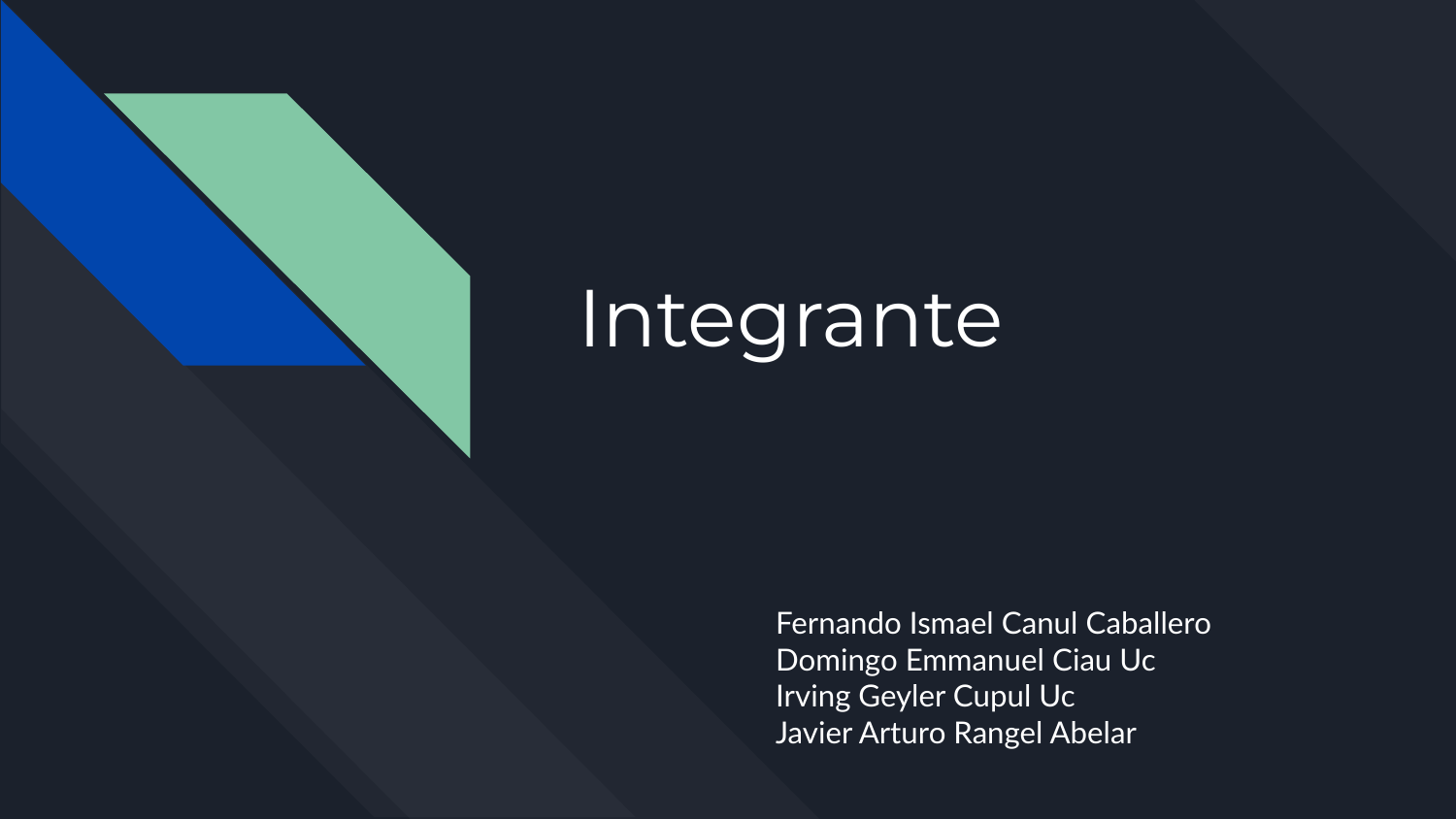

# Integrante
Fernando Ismael Canul Caballero
Domingo Emmanuel Ciau Uc
Irving Geyler Cupul Uc
Javier Arturo Rangel Abelar